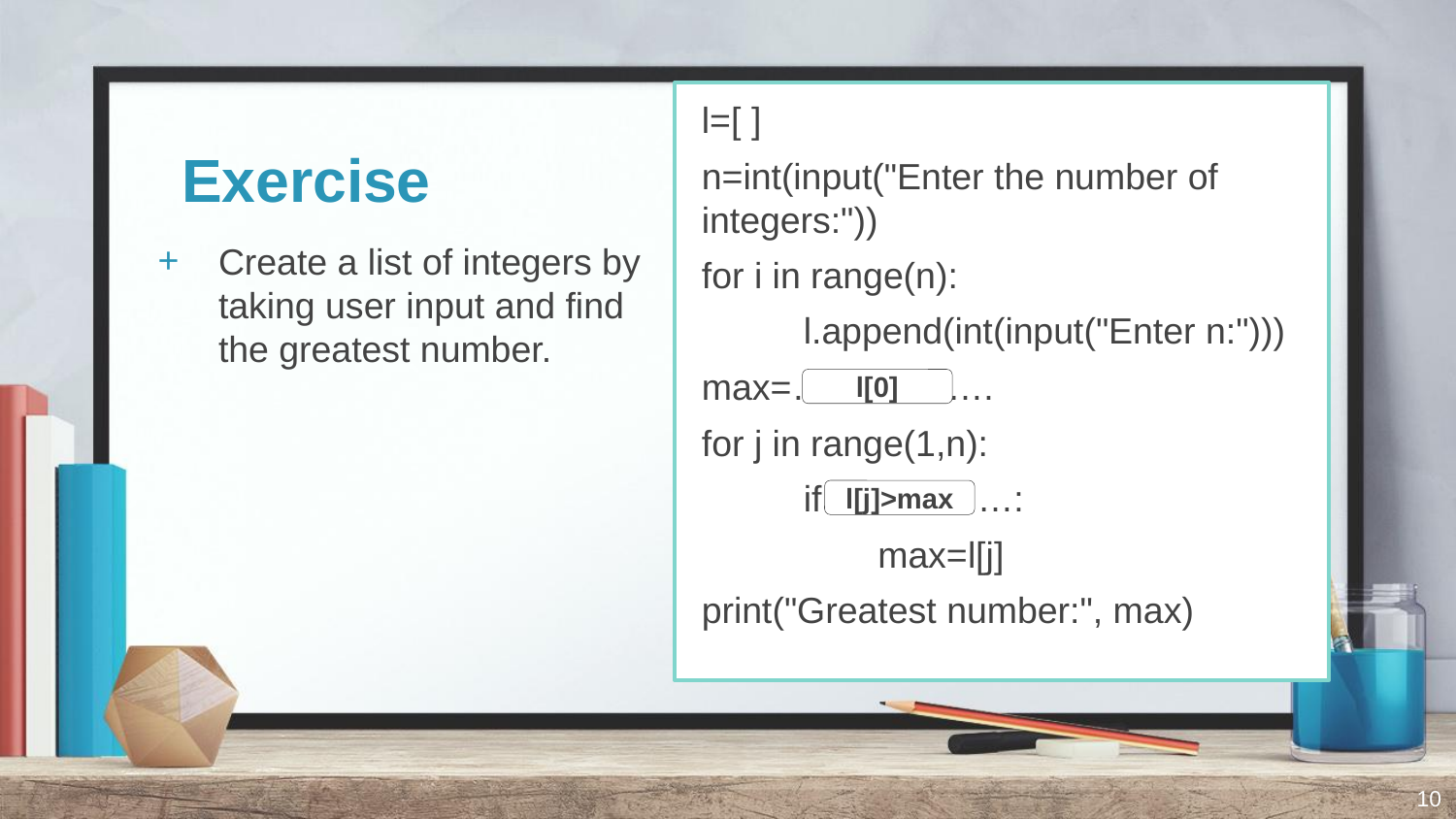

l=[ ]
n=int(input("Enter the number of integers:"))
for i in range(n):
          l.append(int(input("Enter n:")))
max=………….….
for j in range(1,n):
          if ……………:
	   max=l[j]
print("Greatest number:", max)
# Exercise
Create a list of integers by taking user input and find the greatest number.
l[0]
l[j]>max
10